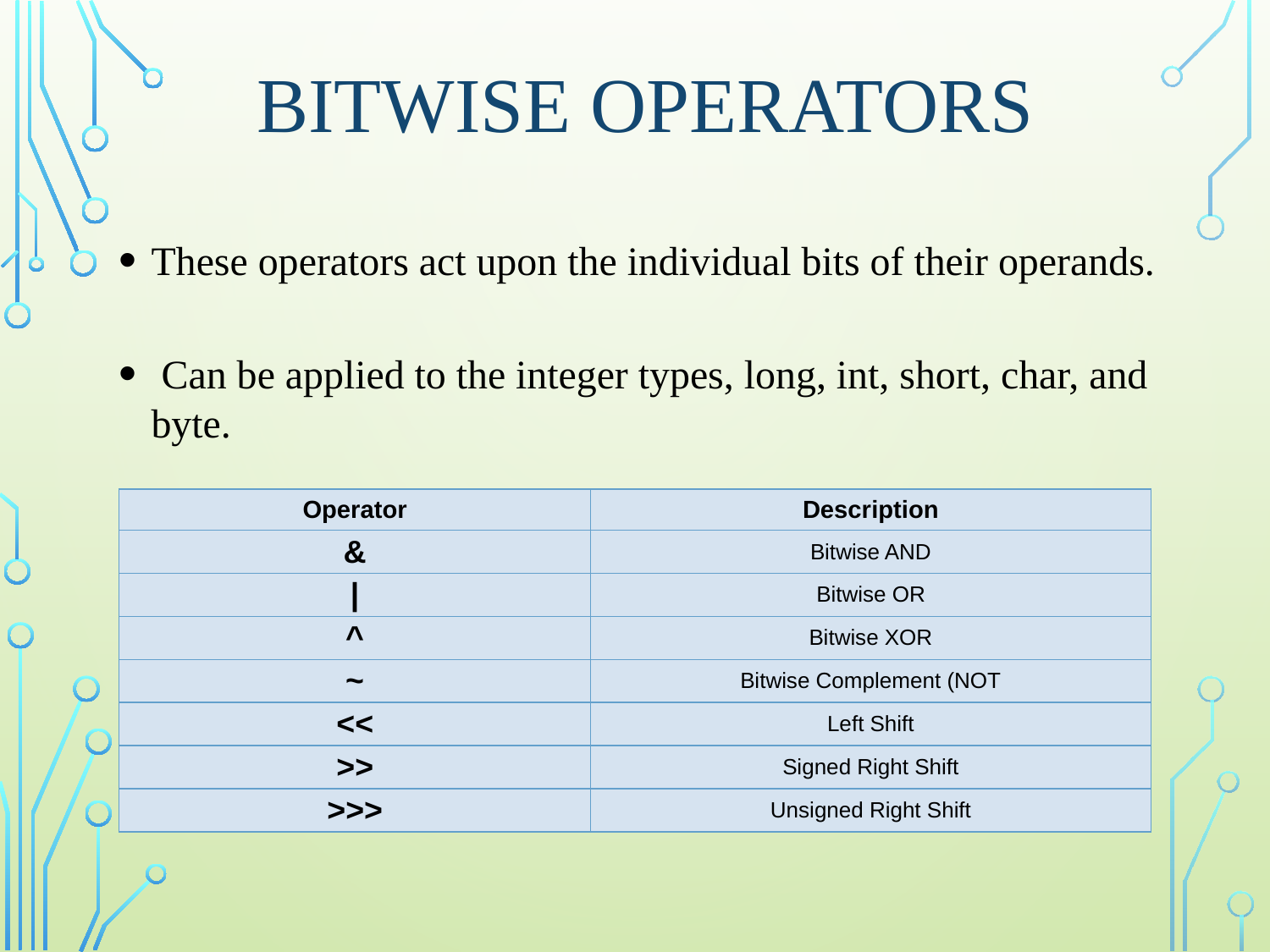

# Bitwise Operators
These operators act upon the individual bits of their operands.

 Can be applied to the integer types, long, int, short, char, and byte.
| Operator | Description |
| --- | --- |
| & | Bitwise AND |
| | | Bitwise OR |
| ^ | Bitwise XOR |
| ~ | Bitwise Complement (NOT |
| << | Left Shift |
| >> | Signed Right Shift |
| >>> | Unsigned Right Shift |